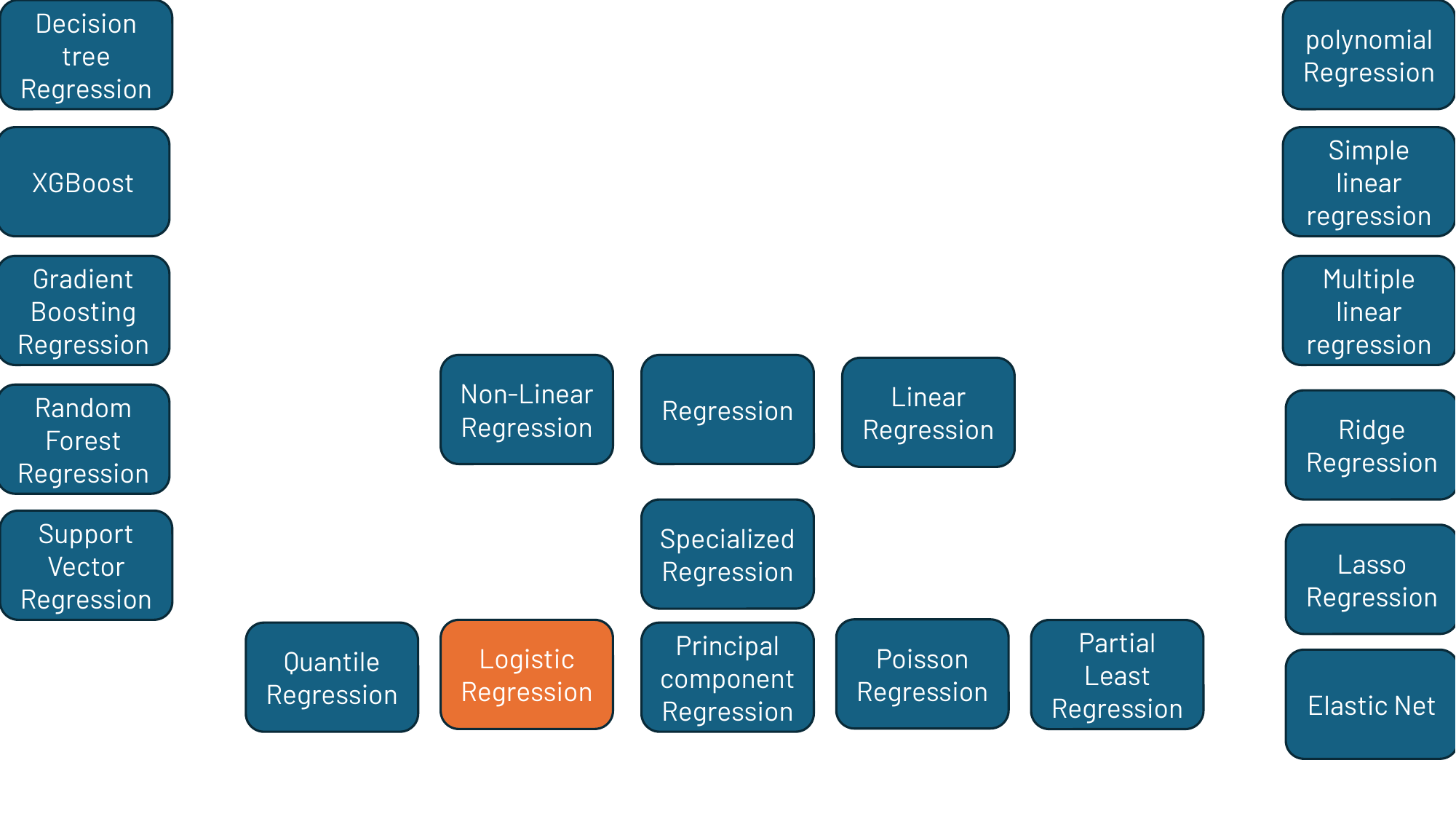

Decision tree Regression
polynomial Regression
XGBoost
Simple linear regression
Gradient Boosting Regression
Multiple linear regression
Non-Linear Regression
Regression
Linear Regression
Random Forest Regression
Ridge Regression
Specialized Regression
Support Vector Regression
Lasso Regression
Poisson Regression
Logistic Regression
Partial Least Regression
Quantile Regression
Principal component Regression
Elastic Net